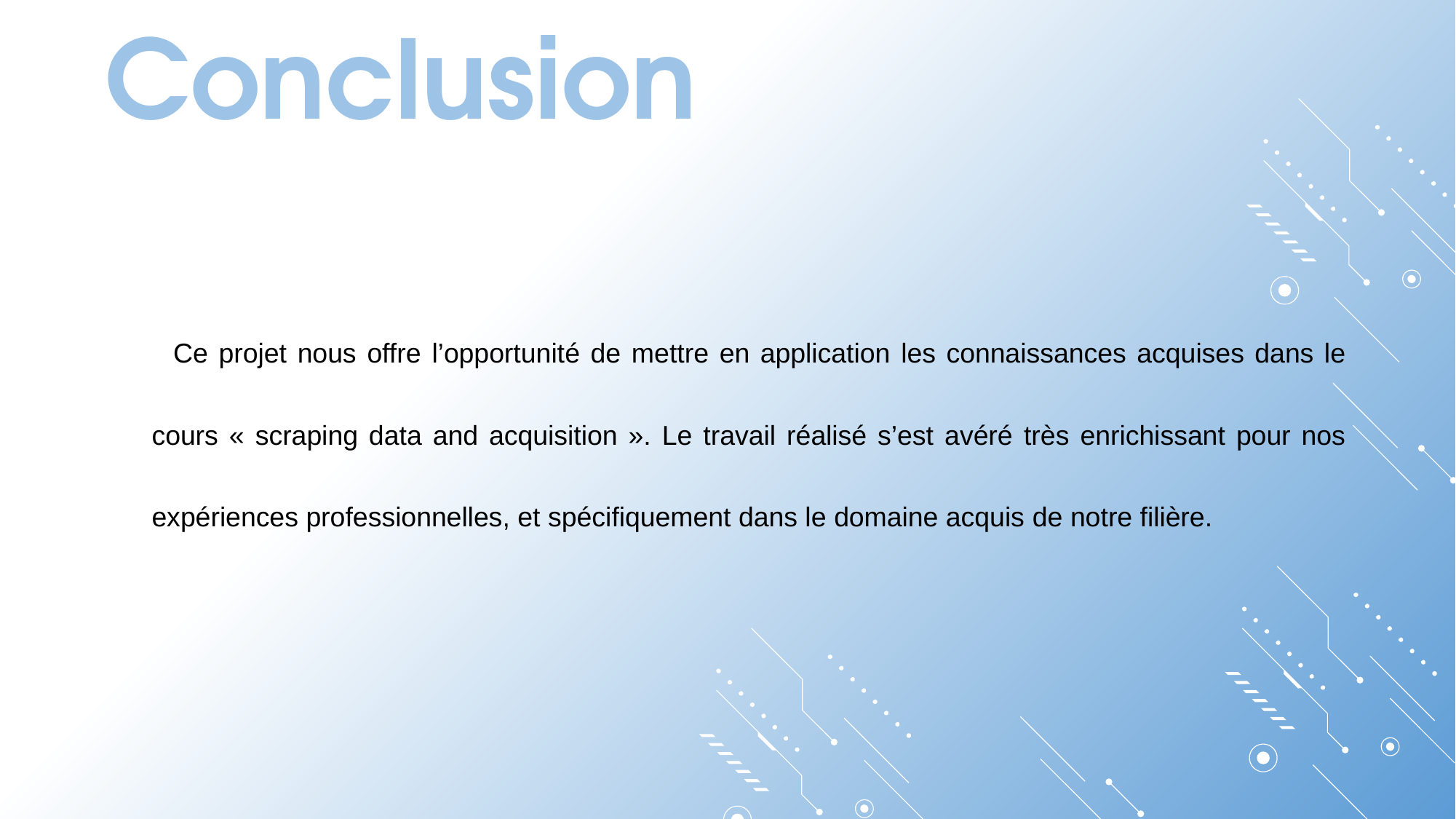

# Conclusion

Ce projet nous offre l’opportunité de mettre en application les connaissances acquises dans le cours « scraping data and acquisition ». Le travail réalisé s’est avéré très enrichissant pour nos expériences professionnelles, et spécifiquement dans le domaine acquis de notre filière.